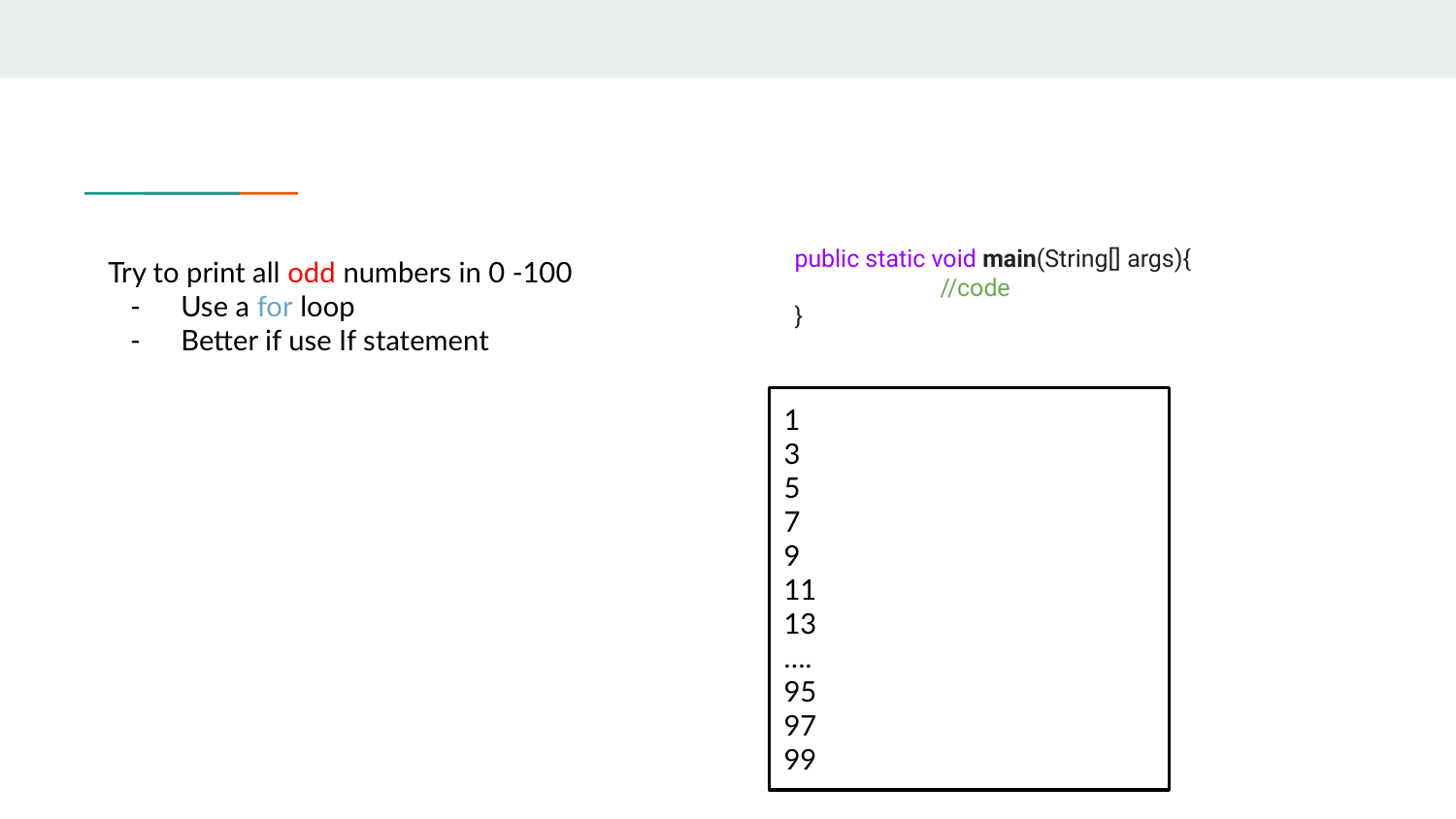

public static void main(String[] args){
	//code
}

Try to print all odd numbers in 0 -100
Use a for loop
Better if use If statement
1
3
5
7
9
11
13
….
95
97
99